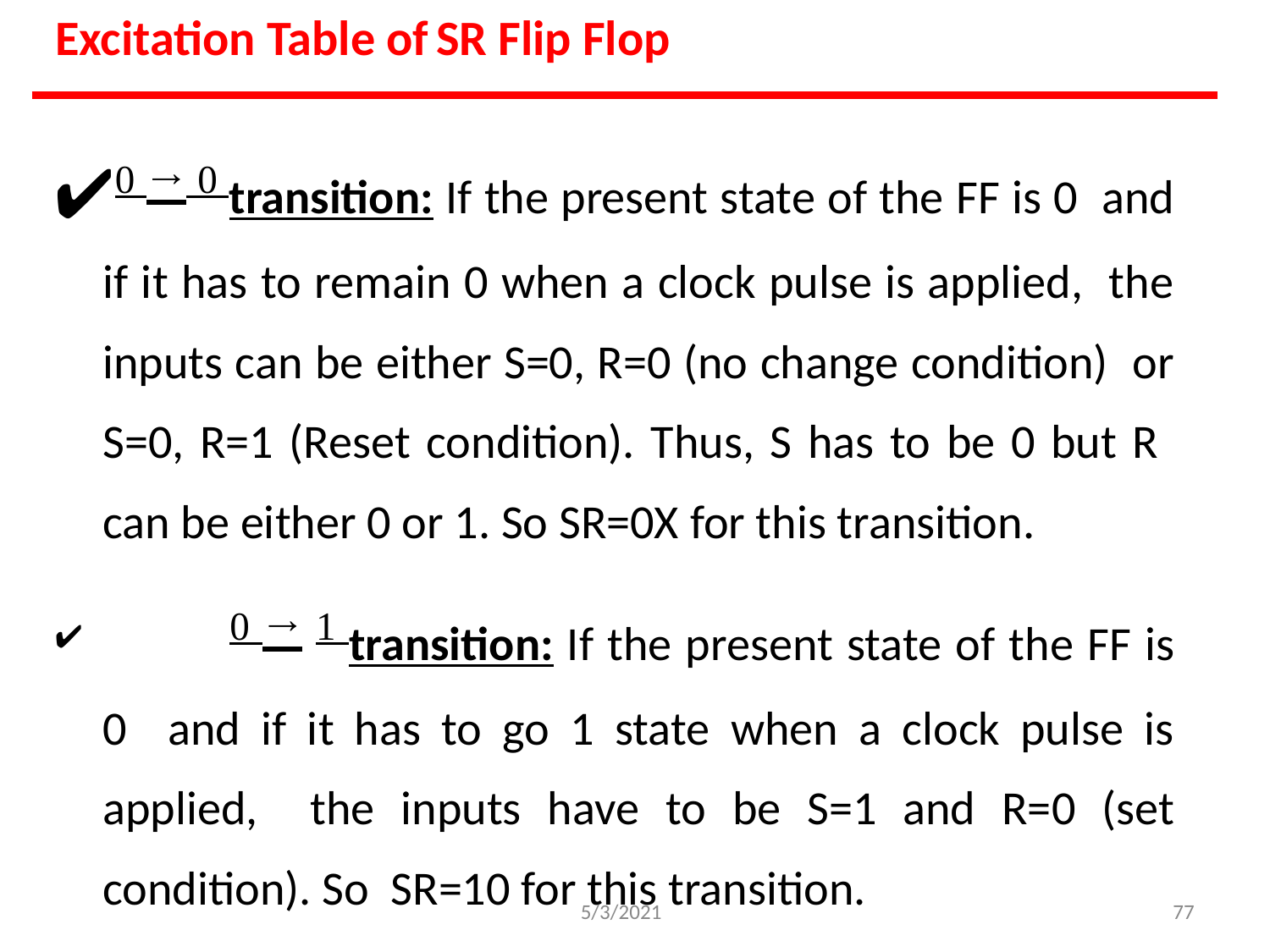

# Excitation Table of	SR Flip Flop

0 → 0 transition: If the present state of the FF is 0  and if it has to remain 0 when a clock pulse is applied,  the inputs can be either S=0, R=0 (no change condition)  or S=0, R=1 (Reset condition). Thus, S has to be 0 but R  can be either 0 or 1. So SR=0X for this transition.
	0 → 1 transition: If the present state of the FF is 0  and if it has to go 1 state when a clock pulse is applied,  the inputs have to be S=1 and R=0 (set condition). So  SR=10 for this transition.
5/3/2021
77